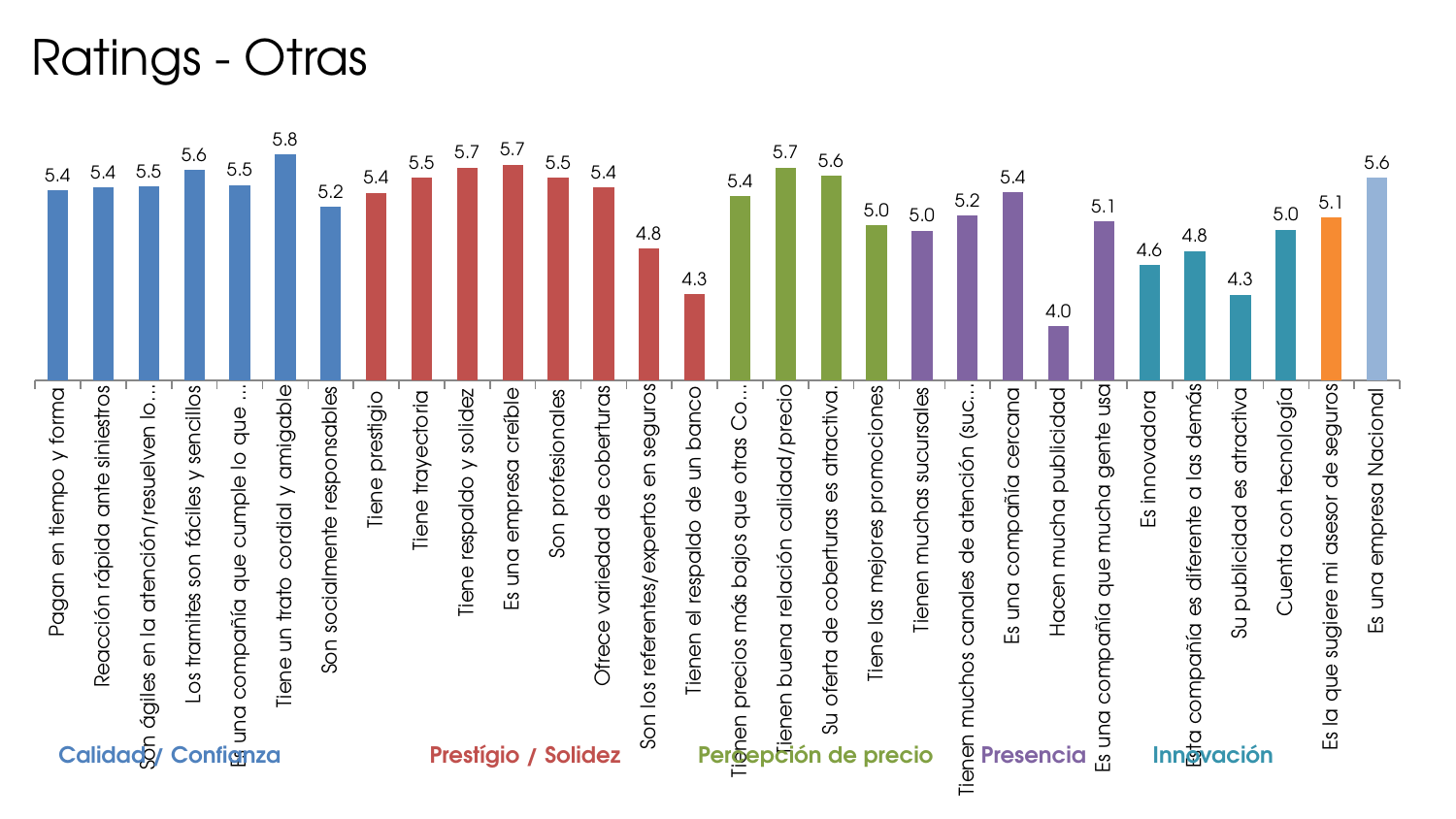

# Ratings - Otras

### Chart

| Category | Otras |
|---|---|
| Pagan en tiempo y forma | 5.418525897766307 |
| Reacción rápida ante siniestros | 5.444443950014582 |
| Son ágiles en la atención/resuelven los problemas | 5.458761773438005 |
| Los tramites son fáciles y sencillos | 5.632137105870982 |
| Es una compañía que cumple lo que promete/ confiable | 5.474014263229736 |
| Tiene un trato cordial y amigable | 5.7964702186013835 |
| Son socialmente responsables | 5.242920130006227 |
| Tiene prestigio | 5.3911943546592065 |
| Tiene trayectoria | 5.549444823135716 |
| Tiene respaldo y solidez | 5.658486056306775 |
| Es una empresa creíble | 5.689871520013019 |
| Son profesionales | 5.547672572216345 |
| Ofrece variedad de coberturas | 5.4477968876394085 |
| Son los referentes/expertos en seguros | 4.800447208863159 |
| Tienen el respaldo de un banco | 4.317489276090316 |
| Tienen precios más bajos que otras Compañías que ofrecen Servicios similares | 5.357036827946284 |
| Tienen buena relación calidad/precio | 5.6584222108761155 |
| Su oferta de coberturas es atractiva. | 5.569289828570445 |
| Tiene las mejores promociones | 5.048712921163312 |
| Tienen muchas sucursales | 4.988561037011405 |
| Tienen muchos canales de atención (sucursales, web, teléfono, otros) | 5.150669679598148 |
| Es una compañía cercana | 5.395780924155018 |
| Hacen mucha publicidad | 3.9765764064300604 |
| Es una compañía que mucha gente usa | 5.087056995741761 |
| Es innovadora | 4.621361306184261 |
| Esta compañía es diferente a las demás | 4.772653018925643 |
| Su publicidad es atractiva | 4.3080221656928925 |
| Cuenta con tecnología | 5.000151347432932 |
| Es la que sugiere mi asesor de seguros | 5.127410439136451 |
| Es una empresa Nacional | 5.55206577257463 |
Calidad / Confianza
Prestígio / Solidez
Percepción de precio
Presencia
Innovación